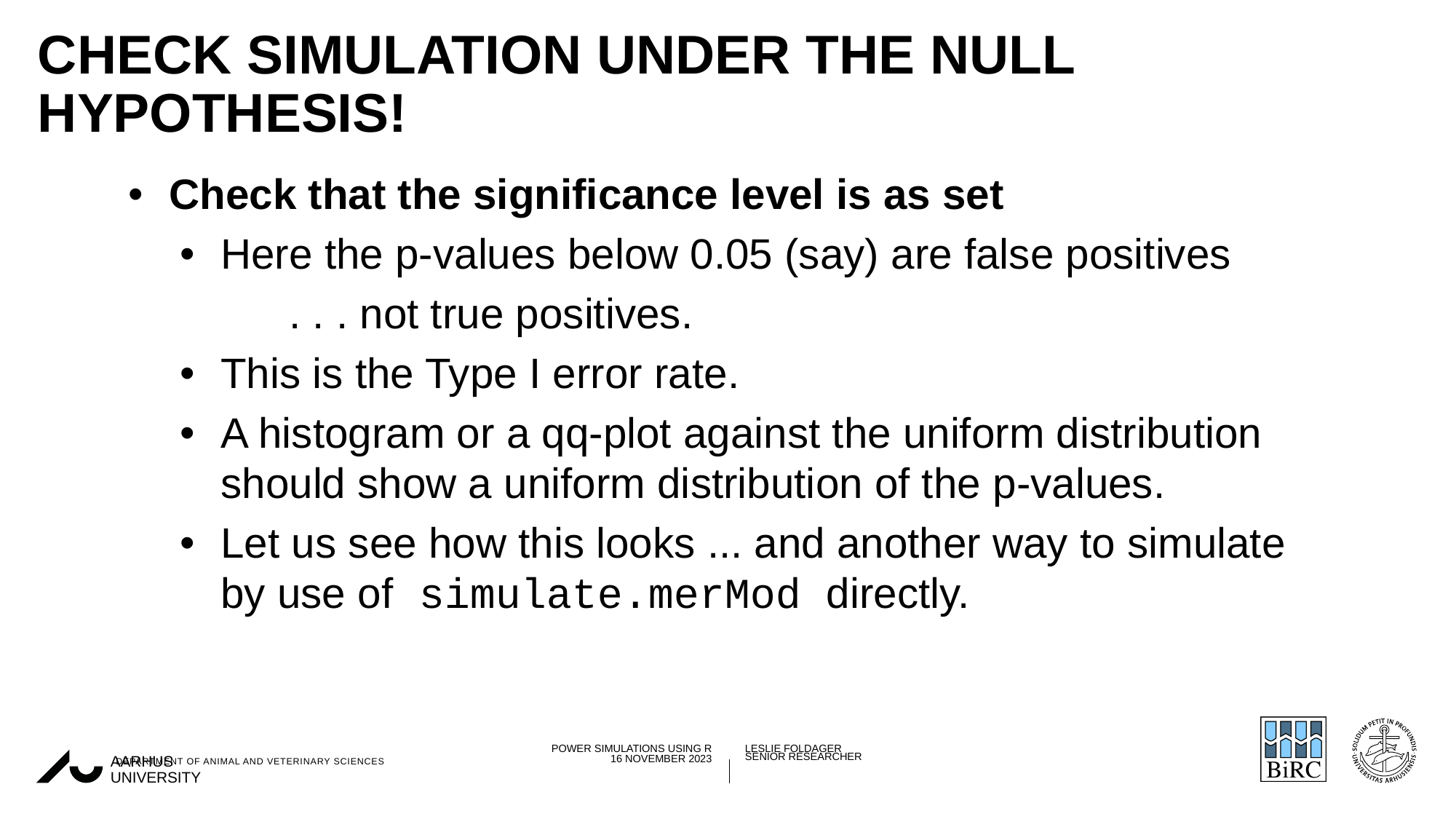

# check simulation under the null hypothesis!
Check that the significance level is as set
Here the p-values below 0.05 (say) are false positives
	. . . not true positives.
This is the Type I error rate.
A histogram or a qq-plot against the uniform distribution should show a uniform distribution of the p-values.
Let us see how this looks ... and another way to simulate by use of simulate.merMod directly.
16/11/202326/08/2019